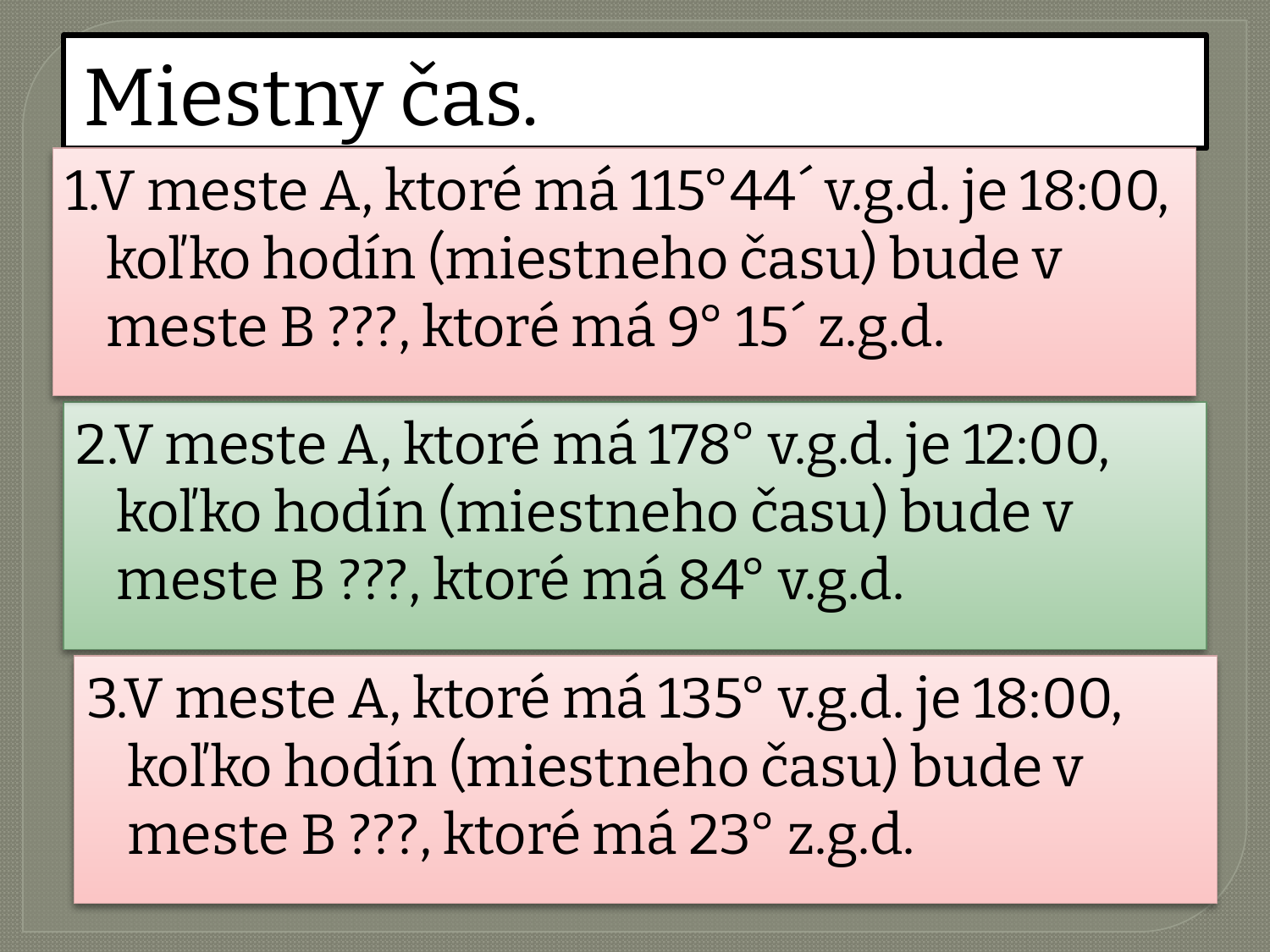

# Miestny čas.
1.V meste A, ktoré má 115°44´ v.g.d. je 18:00, koľko hodín (miestneho času) bude v meste B ???, ktoré má 9° 15´ z.g.d.

2.V meste A, ktoré má 178° v.g.d. je 12:00, koľko hodín (miestneho času) bude v meste B ???, ktoré má 84° v.g.d.

3.V meste A, ktoré má 135° v.g.d. je 18:00, koľko hodín (miestneho času) bude v meste B ???, ktoré má 23° z.g.d.